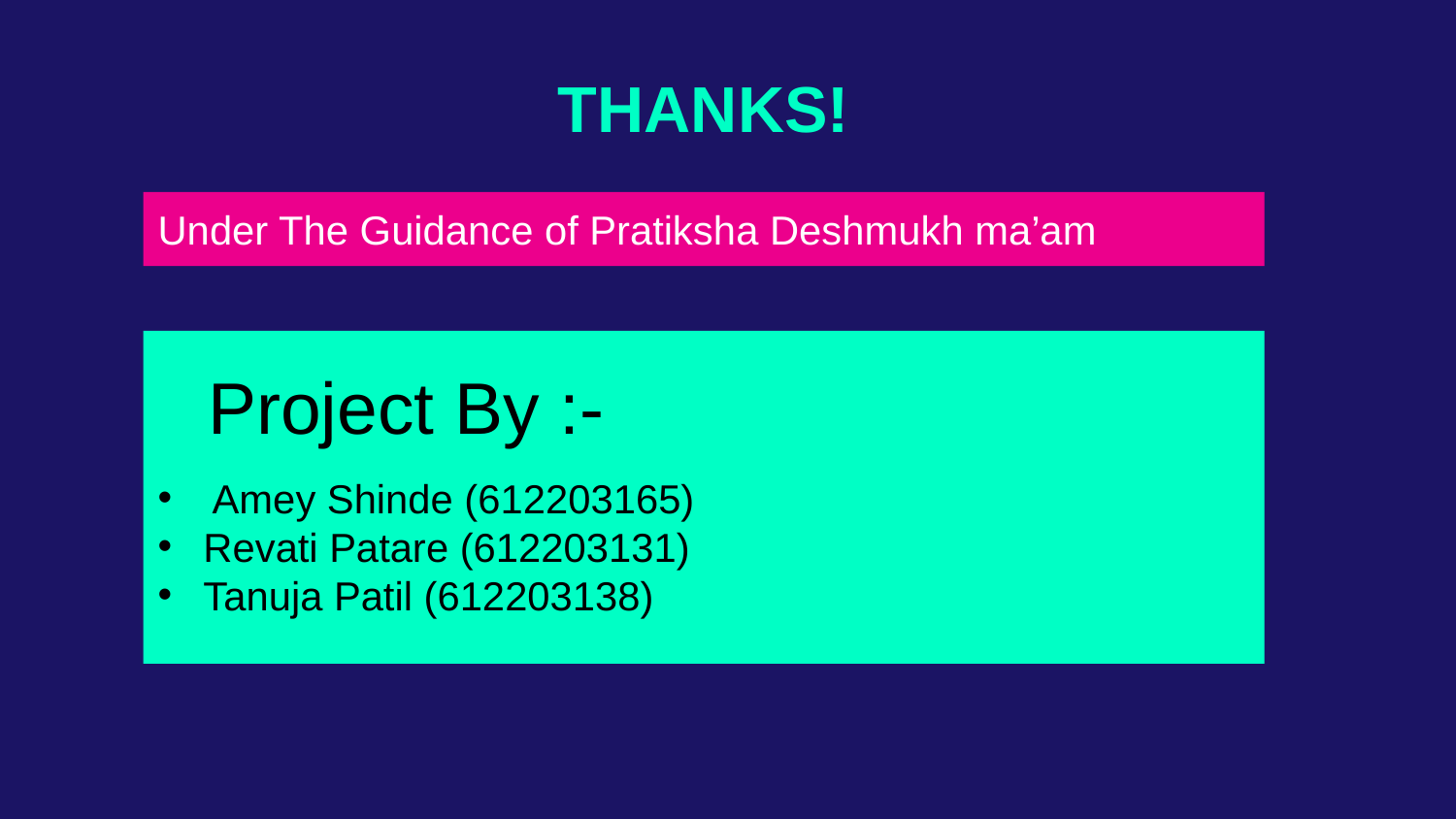

# THANKS!
Under The Guidance of Pratiksha Deshmukh ma’am

Amey Shinde (612203165)
Revati Patare (612203131)
Tanuja Patil (612203138)
Project By :-